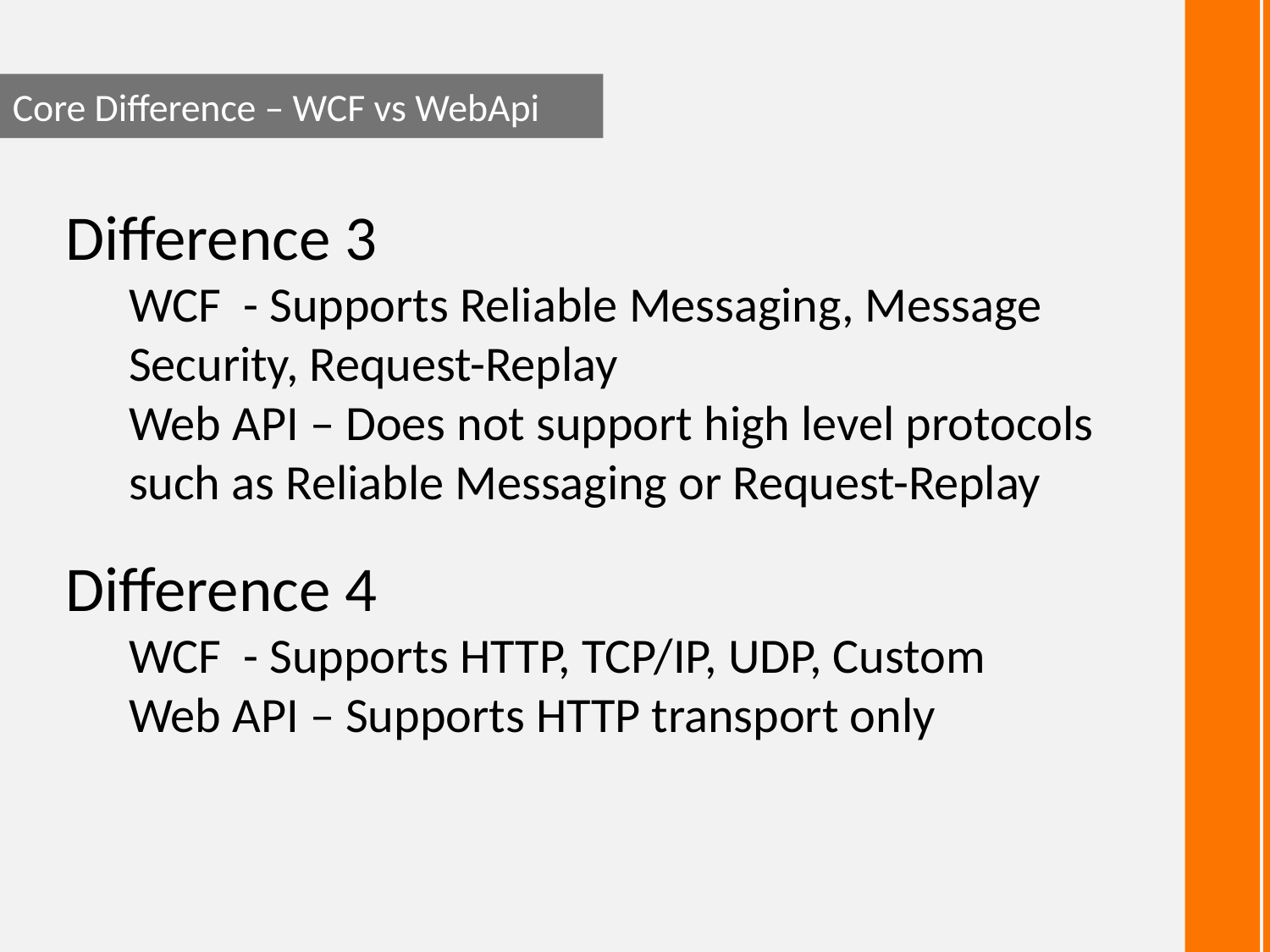

Core Difference – WCF vs WebApi
Difference 3
WCF  - Supports Reliable Messaging, Message Security, Request-Replay
Web API – Does not support high level protocols such as Reliable Messaging or Request-Replay

Difference 4
WCF  - Supports HTTP, TCP/IP, UDP, Custom
Web API – Supports HTTP transport only